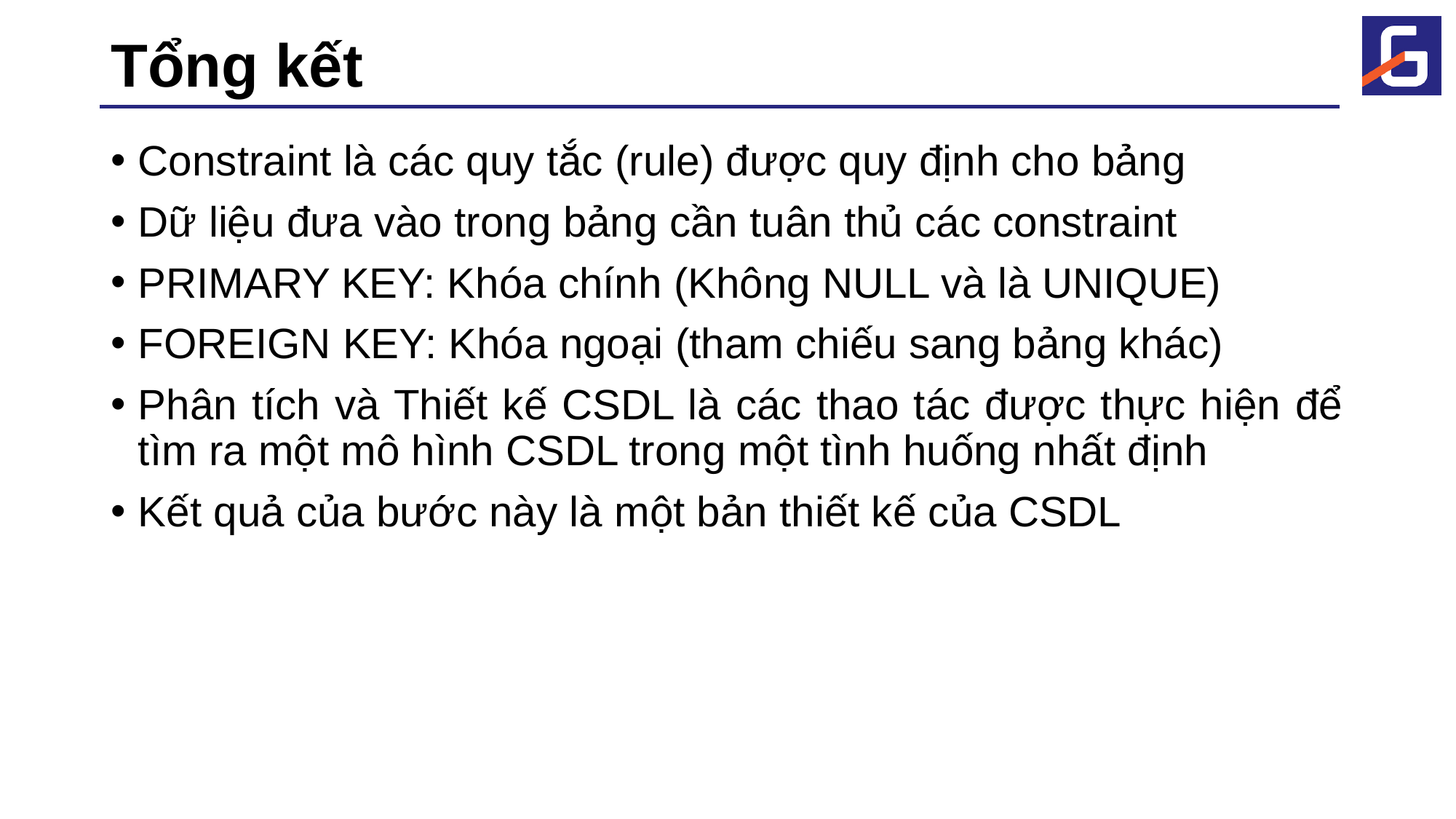

# Tổng kết
Constraint là các quy tắc (rule) được quy định cho bảng
Dữ liệu đưa vào trong bảng cần tuân thủ các constraint
PRIMARY KEY: Khóa chính (Không NULL và là UNIQUE)
FOREIGN KEY: Khóa ngoại (tham chiếu sang bảng khác)
Phân tích và Thiết kế CSDL là các thao tác được thực hiện để tìm ra một mô hình CSDL trong một tình huống nhất định
Kết quả của bước này là một bản thiết kế của CSDL